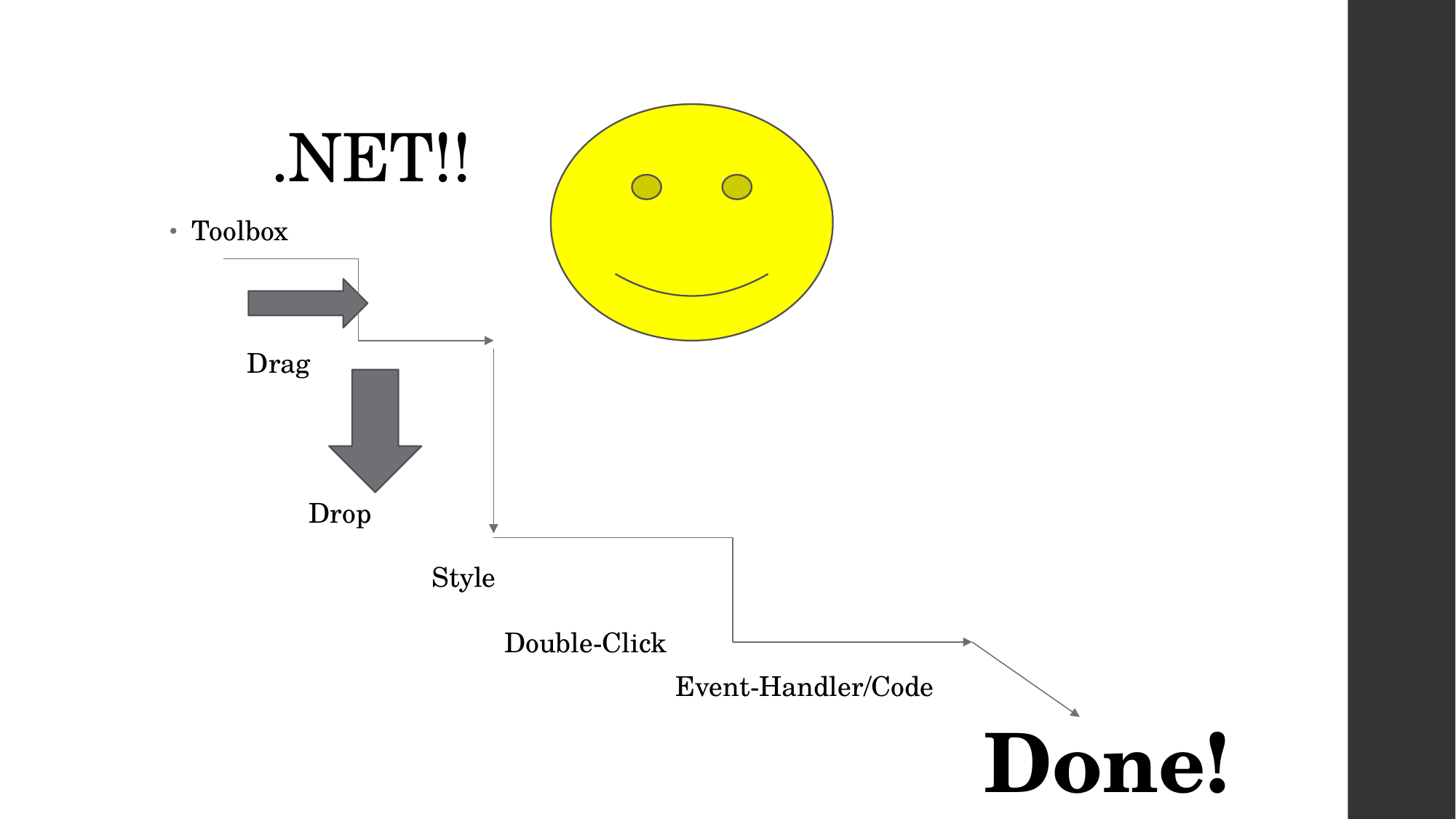

# .NET!!

Toolbox

Drag

Drop
Style
Double-Click
Event-Handler/Code
Done!